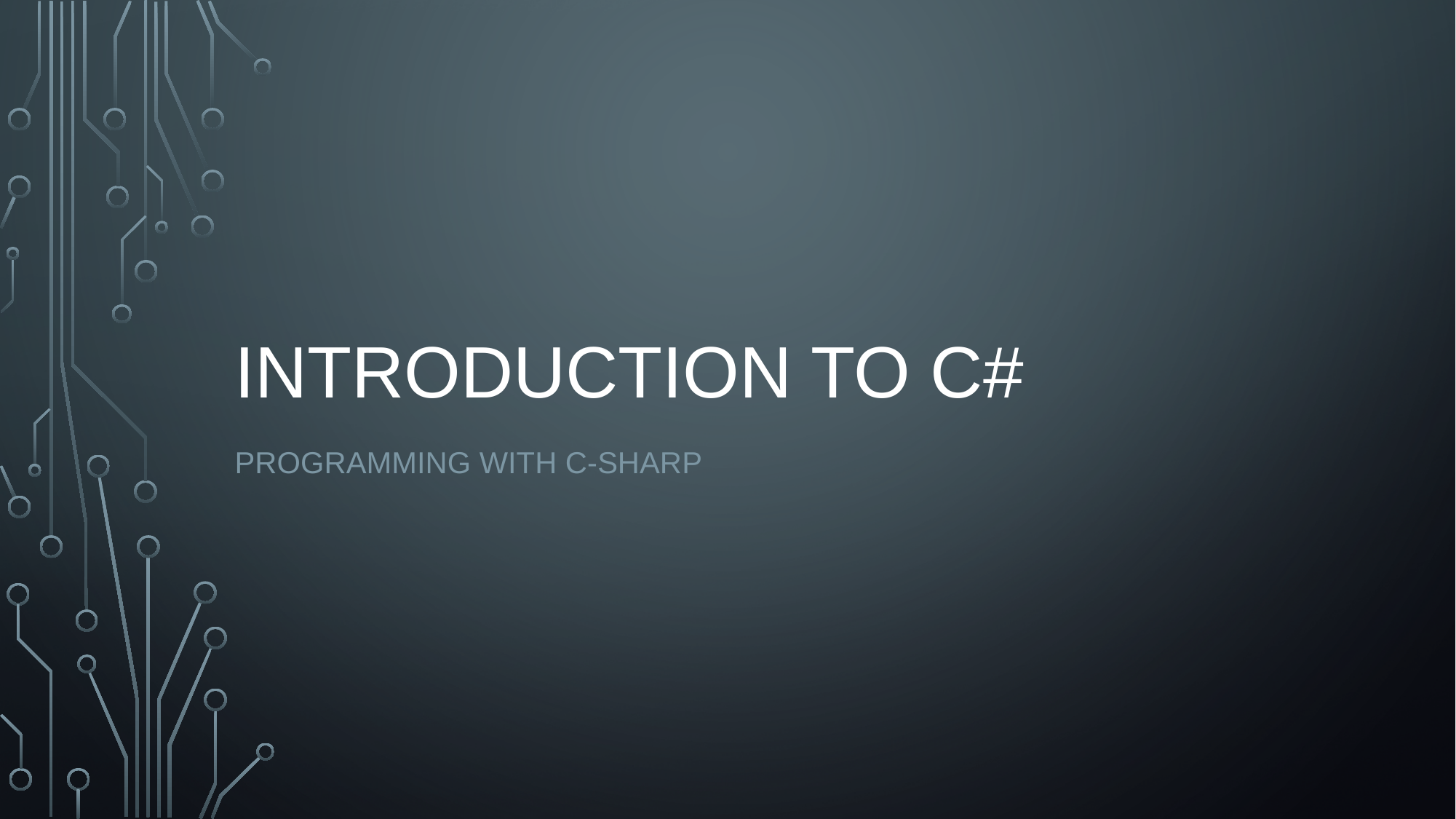

# Introduction to C#
Programming with C-Sharp